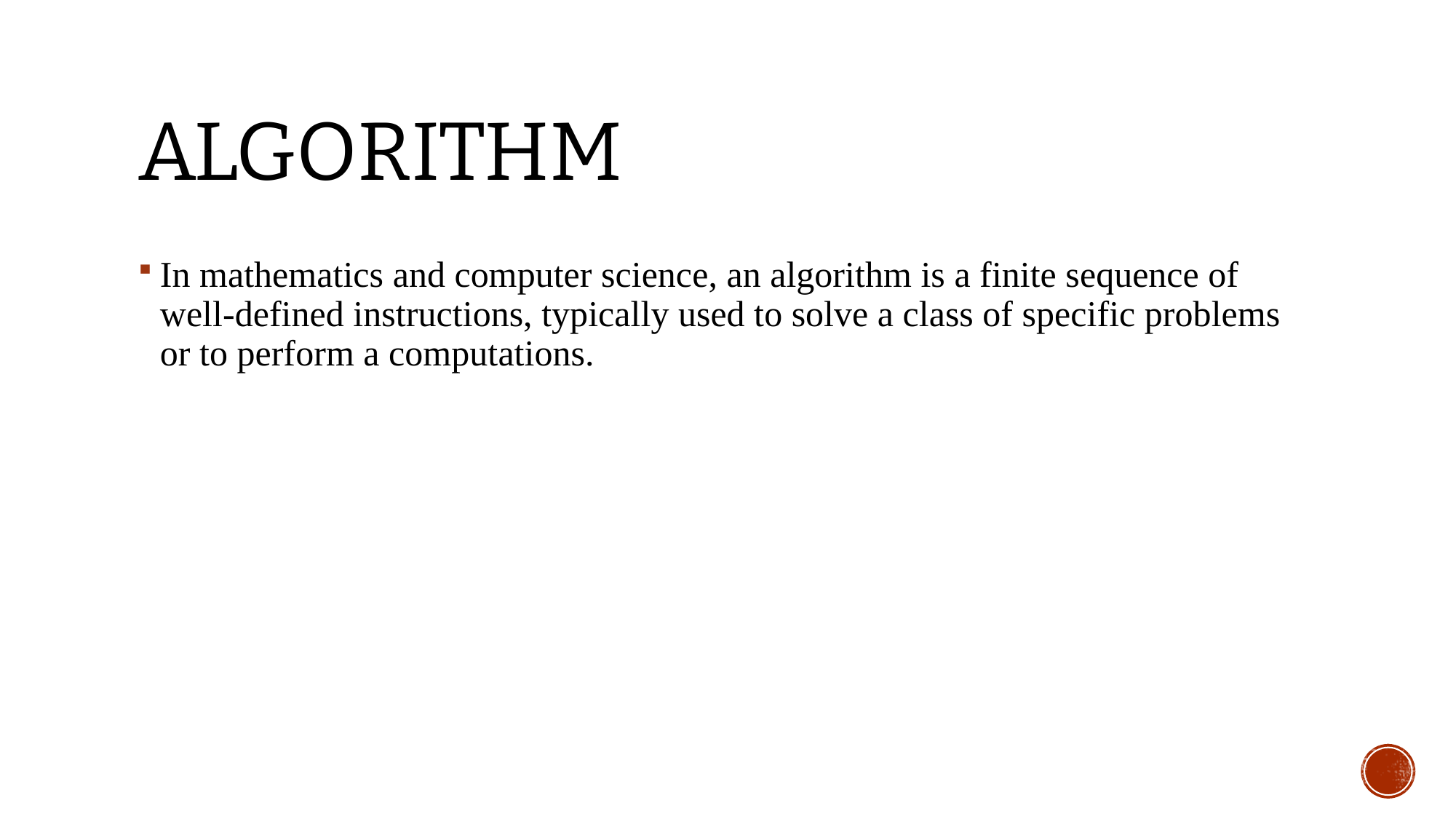

# ALGORITHM
In mathematics and computer science, an algorithm is a finite sequence of well-defined instructions, typically used to solve a class of specific problems or to perform a computations.